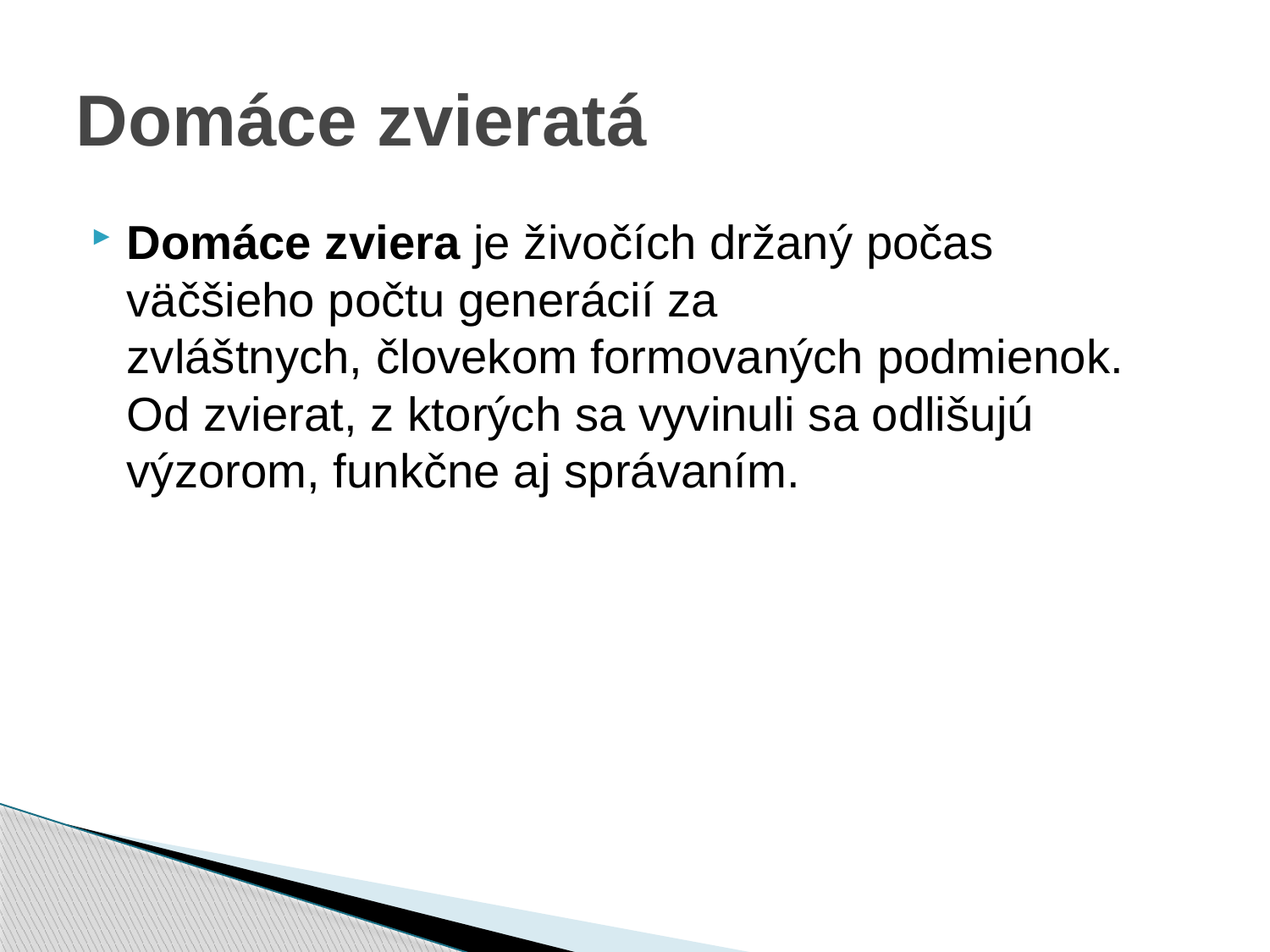

# Domáce zvieratá
Domáce zviera je živočích držaný počas väčšieho počtu generácií za zvláštnych, človekom formovaných podmienok. Od zvierat, z ktorých sa vyvinuli sa odlišujú výzorom, funkčne aj správaním.